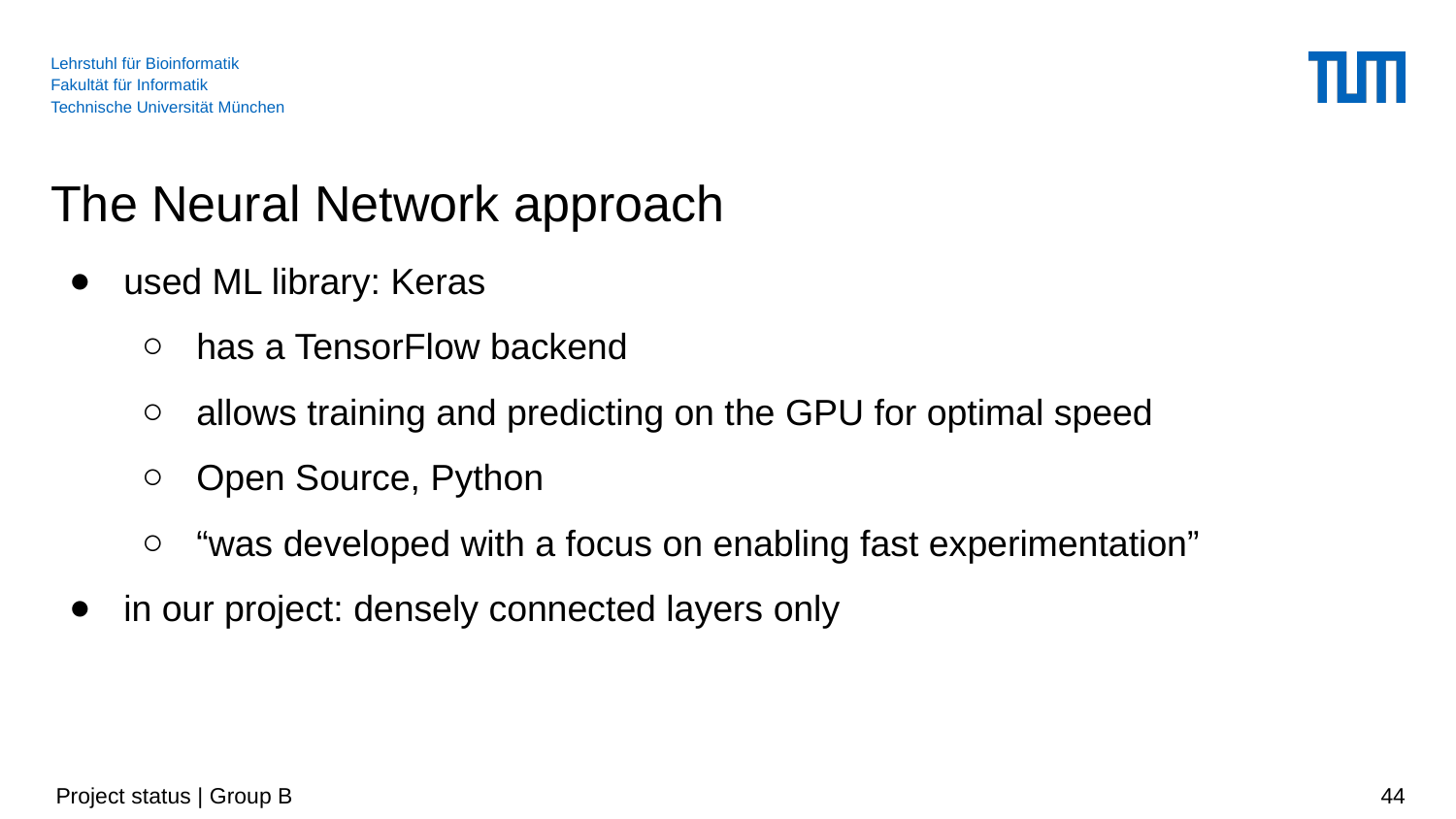

# The Neural Network approach

used ML library: Keras
has a TensorFlow backend
allows training and predicting on the GPU for optimal speed
Open Source, Python
“was developed with a focus on enabling fast experimentation”
in our project: densely connected layers only
 Project status | Group B
44